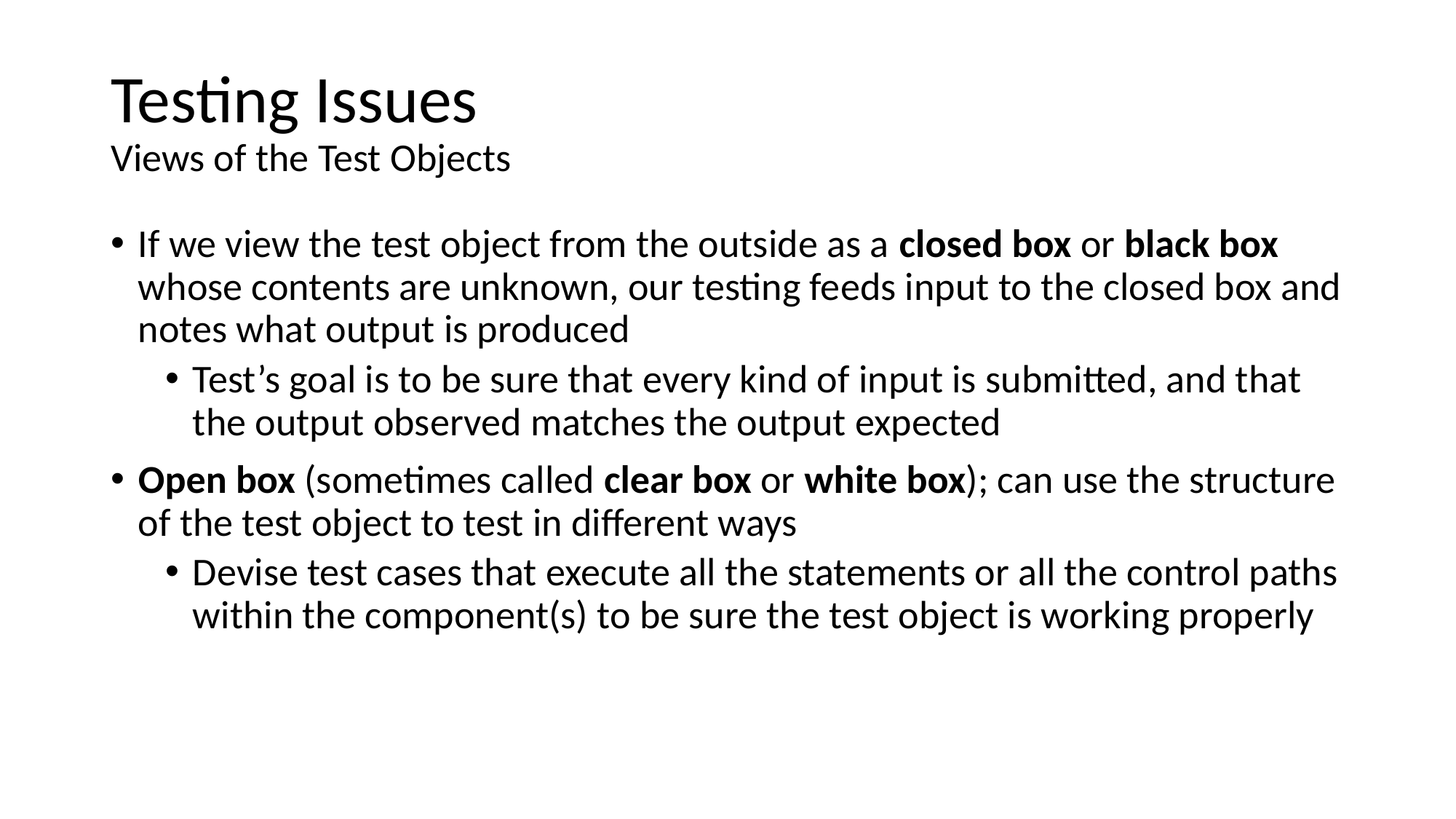

# Testing Issues Views of the Test Objects
If we view the test object from the outside as a closed box or black box whose contents are unknown, our testing feeds input to the closed box and notes what output is produced
Test’s goal is to be sure that every kind of input is submitted, and that the output observed matches the output expected
Open box (sometimes called clear box or white box); can use the structure of the test object to test in different ways
Devise test cases that execute all the statements or all the control paths within the component(s) to be sure the test object is working properly